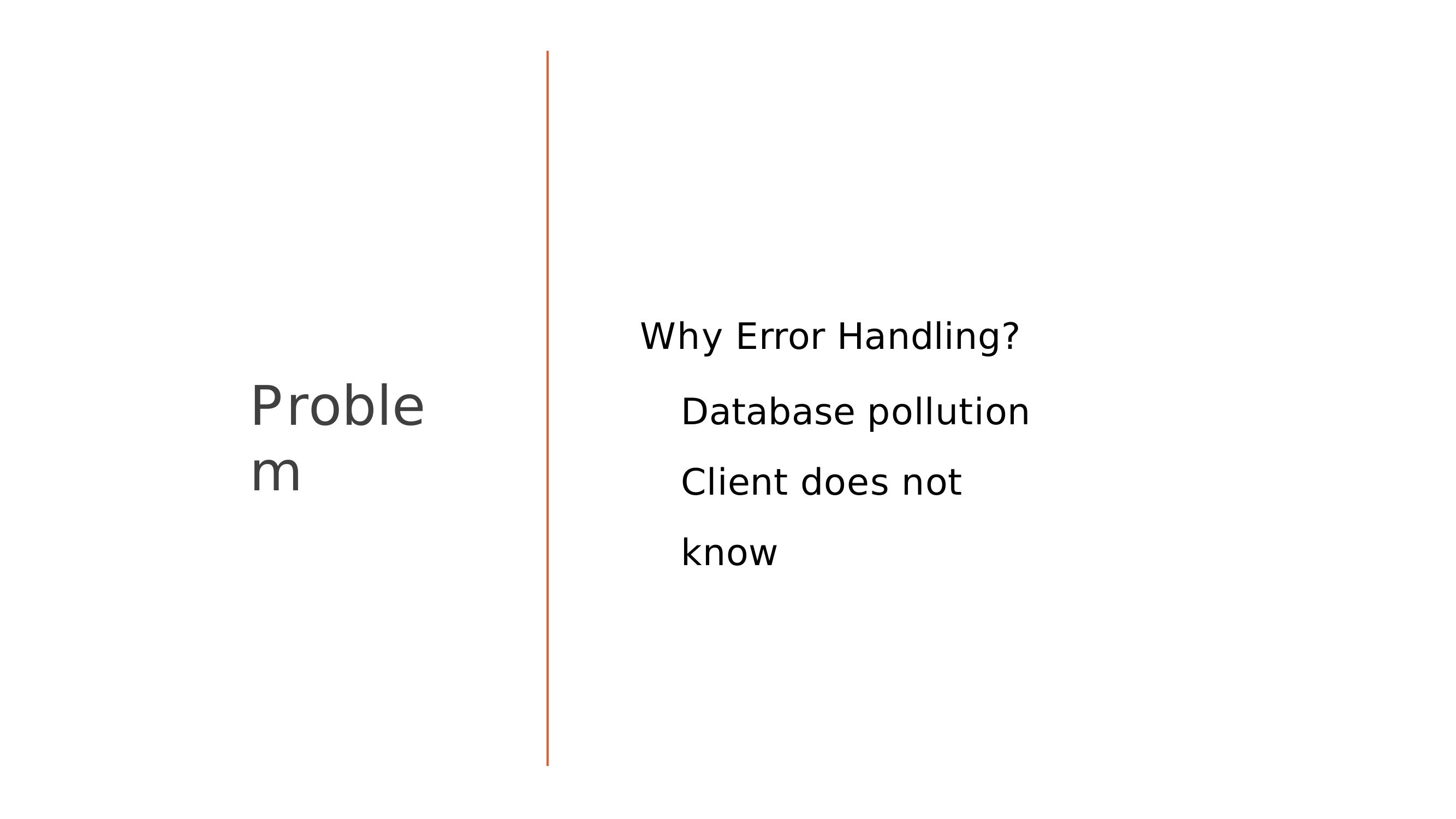

# Why Error Handling?
Database pollution  Client does not know
Problem
3